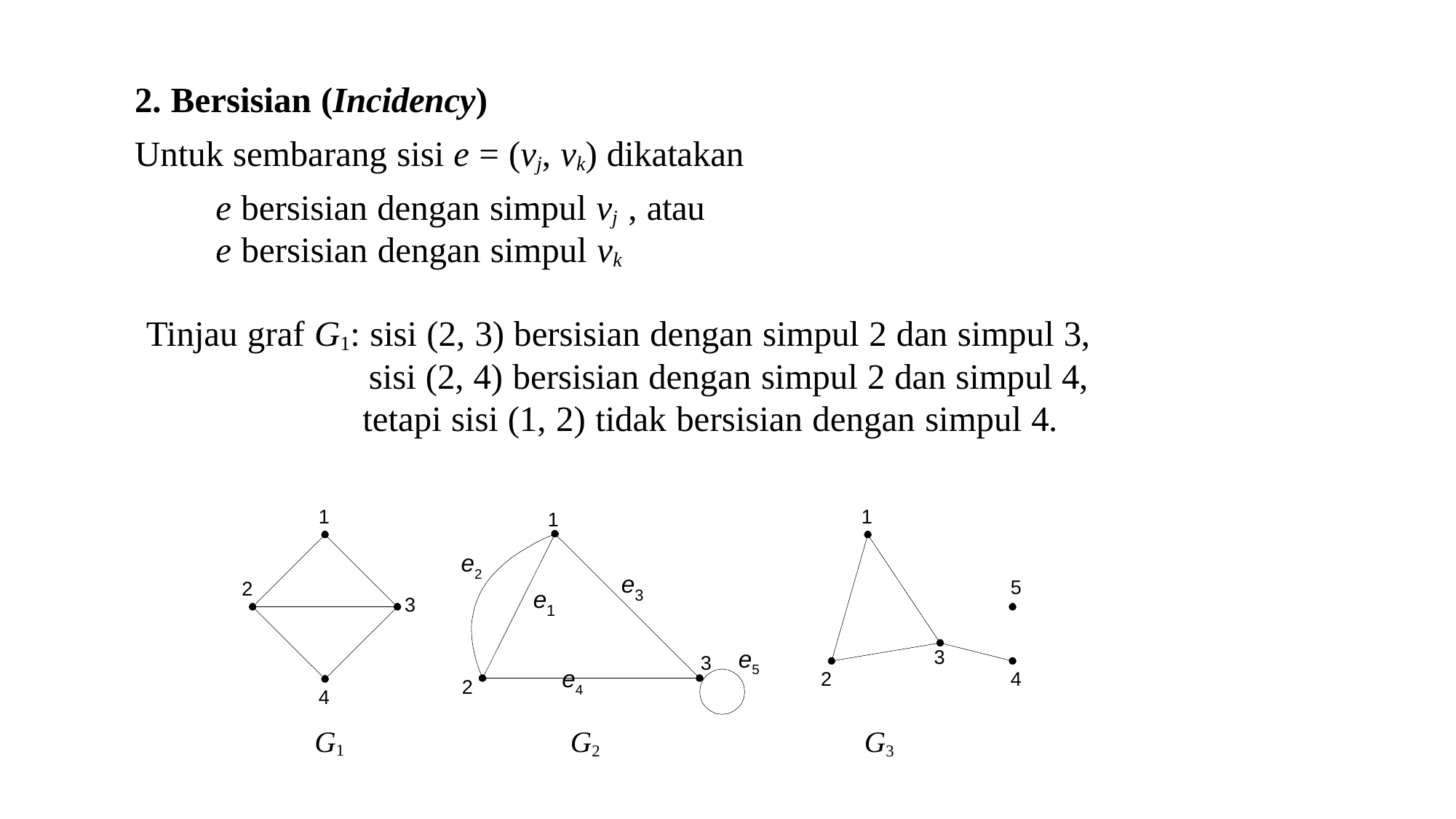

# 2. Bersisian (Incidency)
Untuk sembarang sisi e = (vj, vk) dikatakan
e bersisian dengan simpul vj , atau
e bersisian dengan simpul vk

Tinjau graf G1: sisi (2, 3) bersisian dengan simpul 2 dan simpul 3,
sisi (2, 4) bersisian dengan simpul 2 dan simpul 4,
tetapi sisi (1, 2) tidak bersisian dengan simpul 4.
1
1
1

e2
e
5
2
e
3
3
1

e5
3
3
e4
2
4
2
4
G1
G2
G3